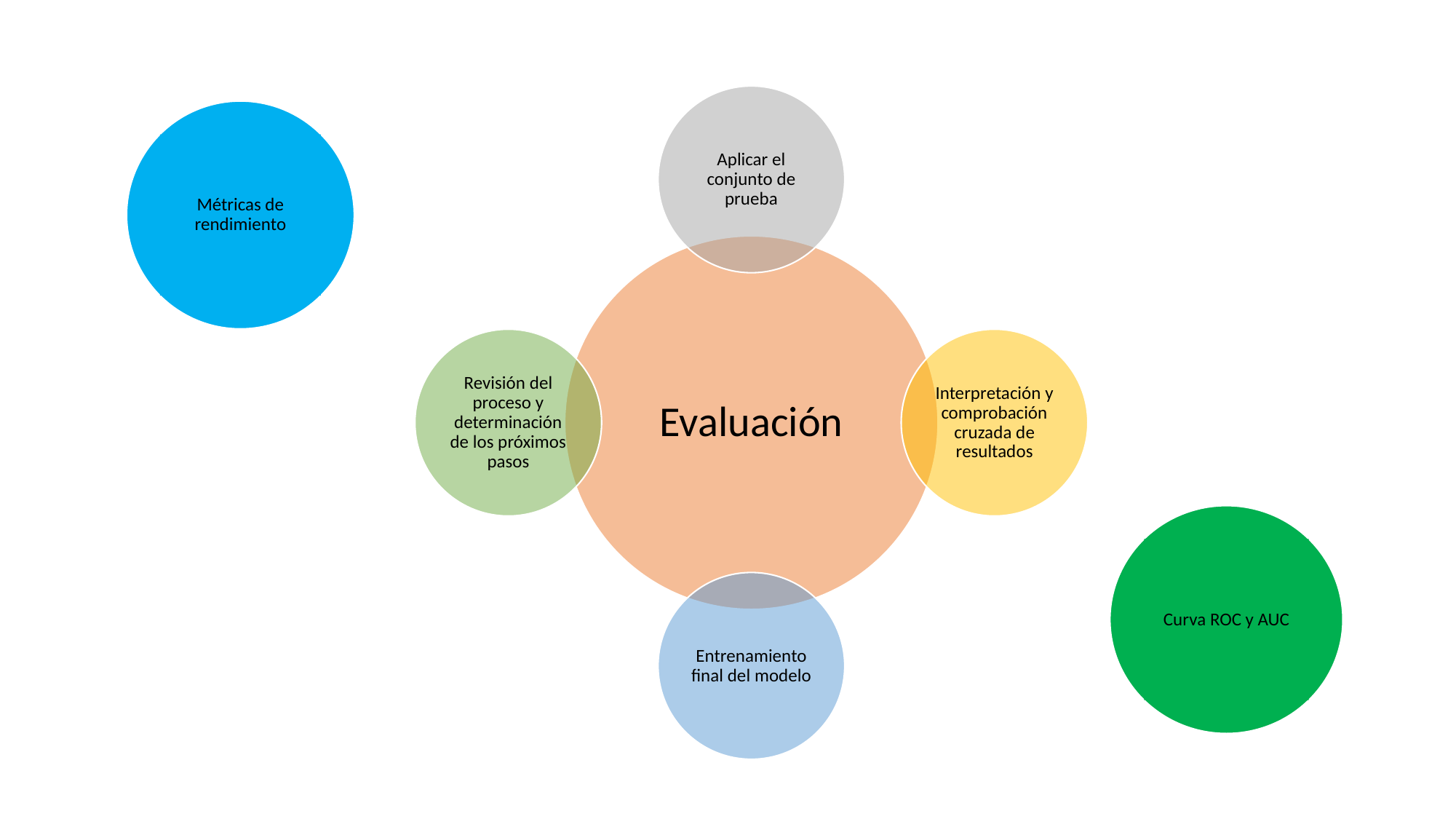

Evaluación
Aplicar el conjunto de prueba
Interpretación y comprobación cruzada de resultados
Entrenamiento final del modelo
Revisión del proceso y determinación de los próximos pasos

Métricas de rendimiento

Curva ROC y AUC